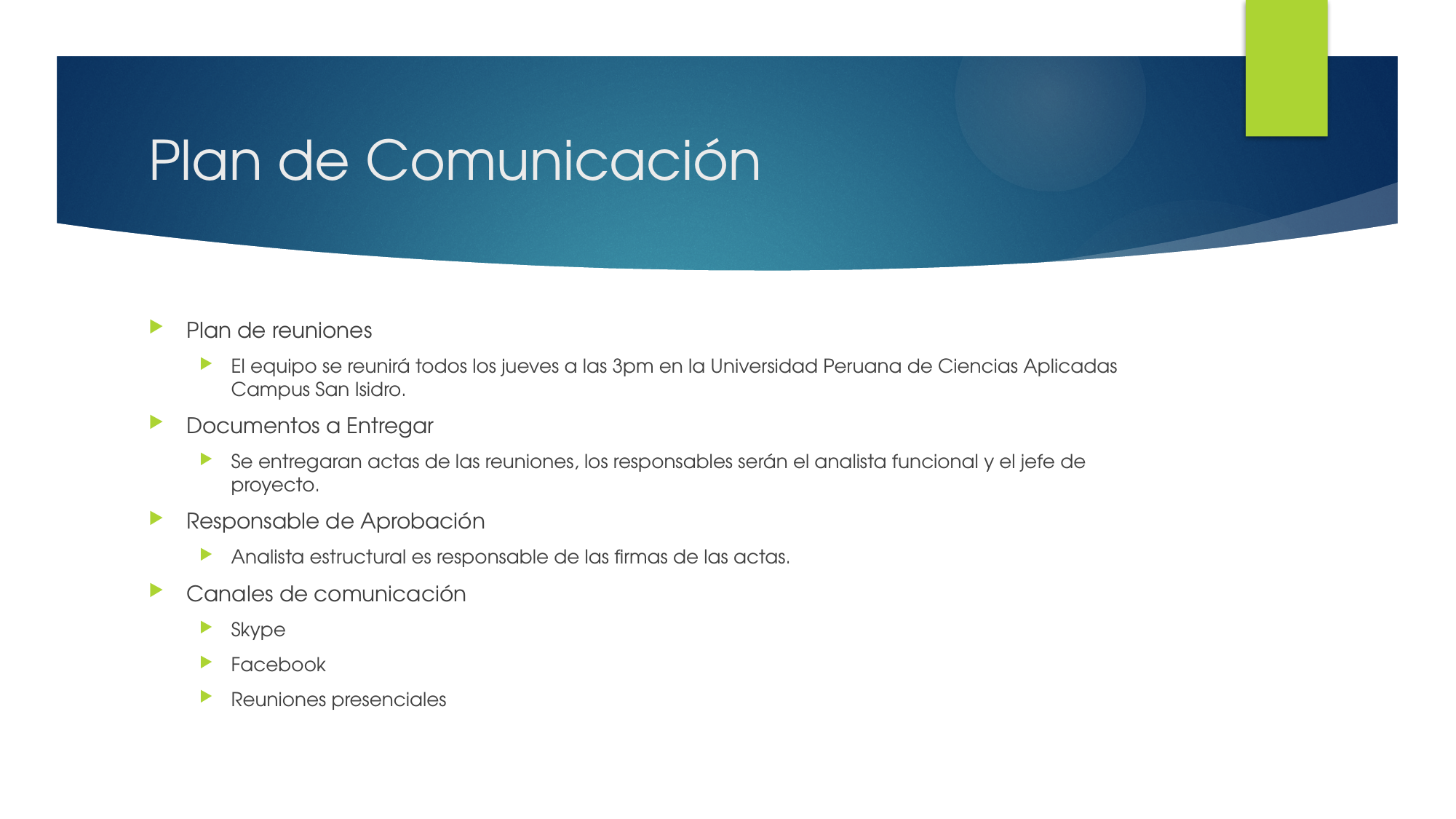

# Plan de Comunicación
Plan de reuniones
El equipo se reunirá todos los jueves a las 3pm en la Universidad Peruana de Ciencias Aplicadas Campus San Isidro.
Documentos a Entregar
Se entregaran actas de las reuniones, los responsables serán el analista funcional y el jefe de proyecto.
Responsable de Aprobación
Analista estructural es responsable de las firmas de las actas.
Canales de comunicación
Skype
Facebook
Reuniones presenciales